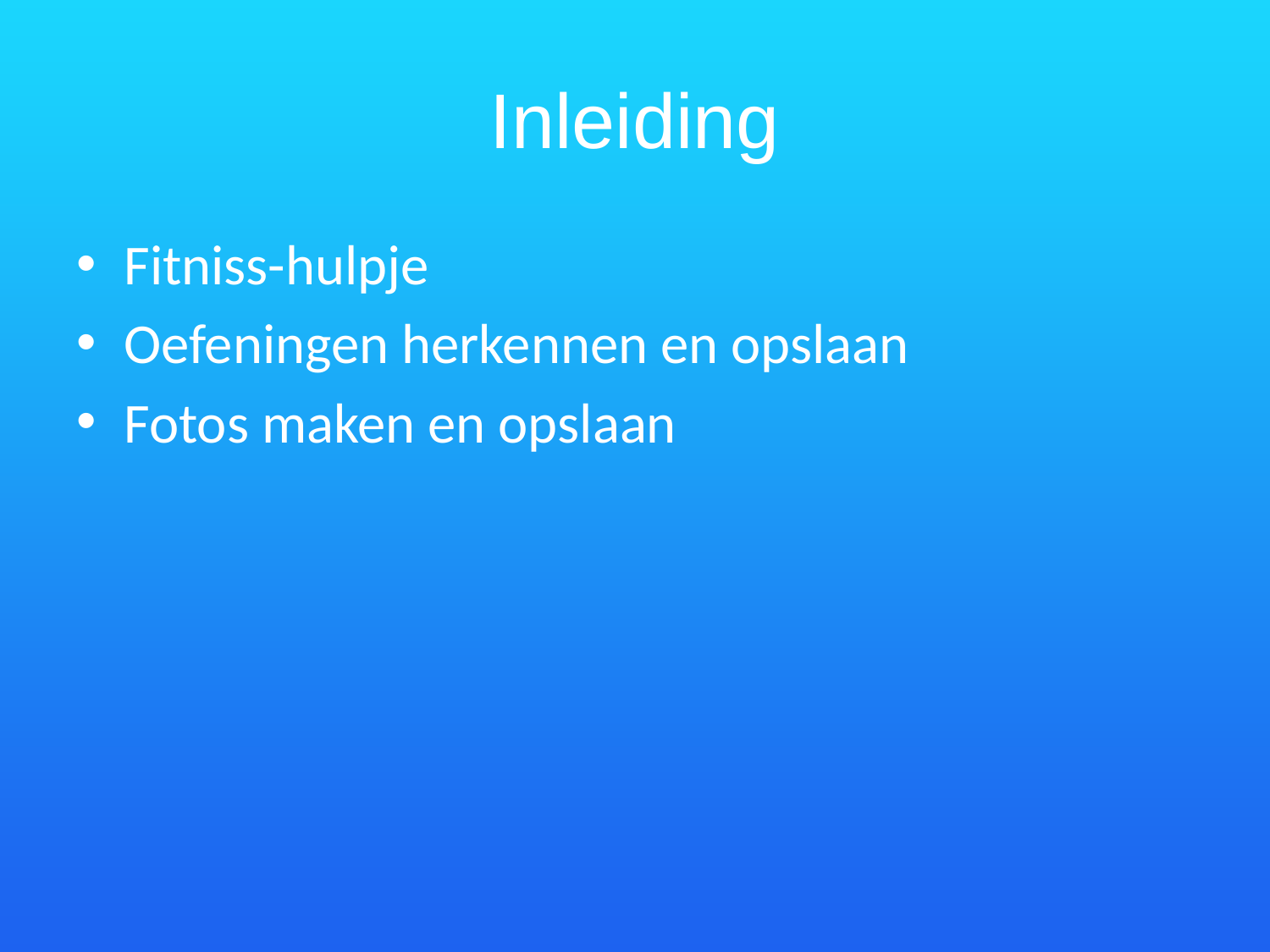

# Inleiding
Fitniss-hulpje
Oefeningen herkennen en opslaan
Fotos maken en opslaan